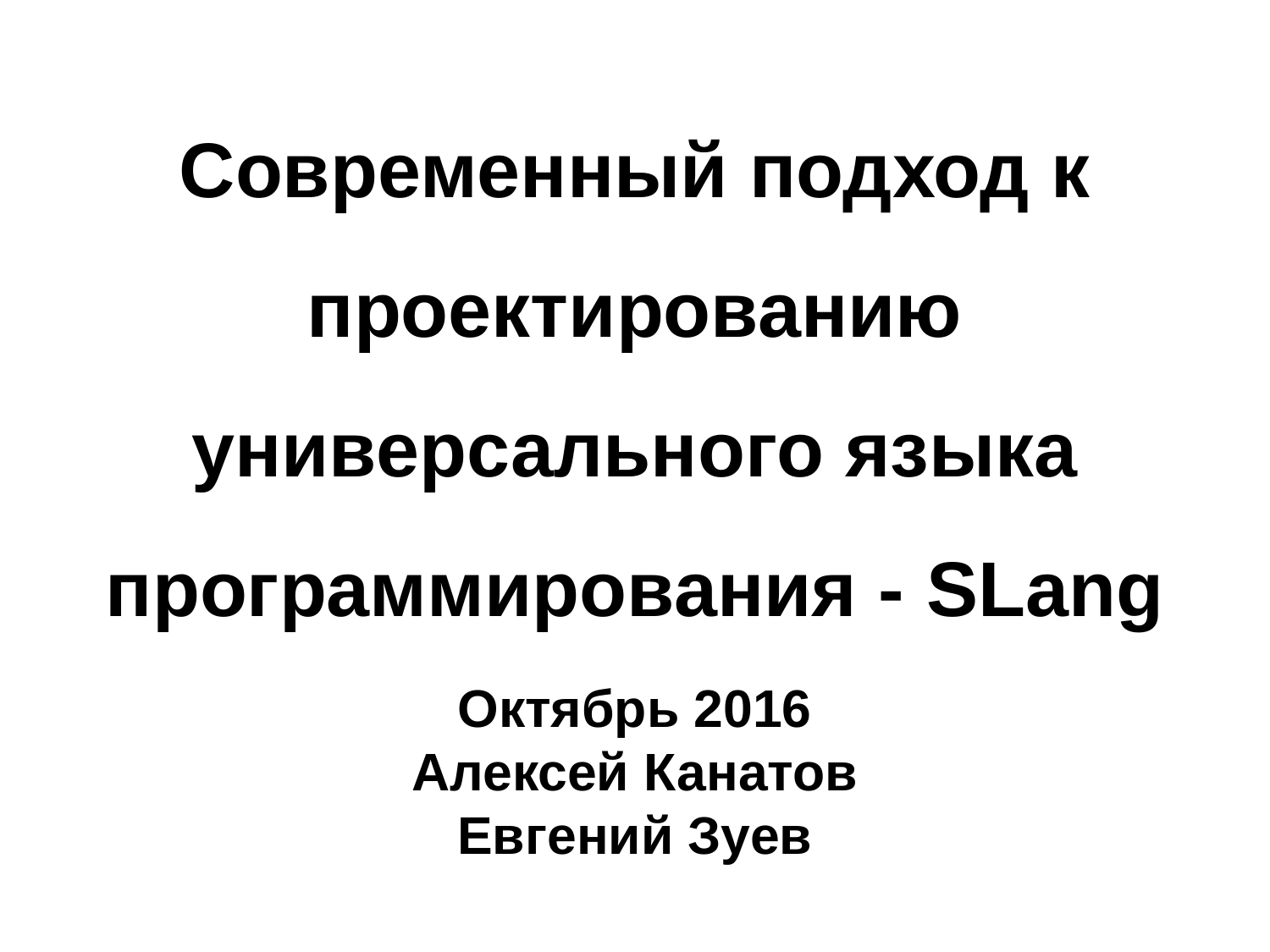

Современный подход к проектированию универсального языка программирования - SLang
Октябрь 2016
Алексей Канатов
Евгений Зуев